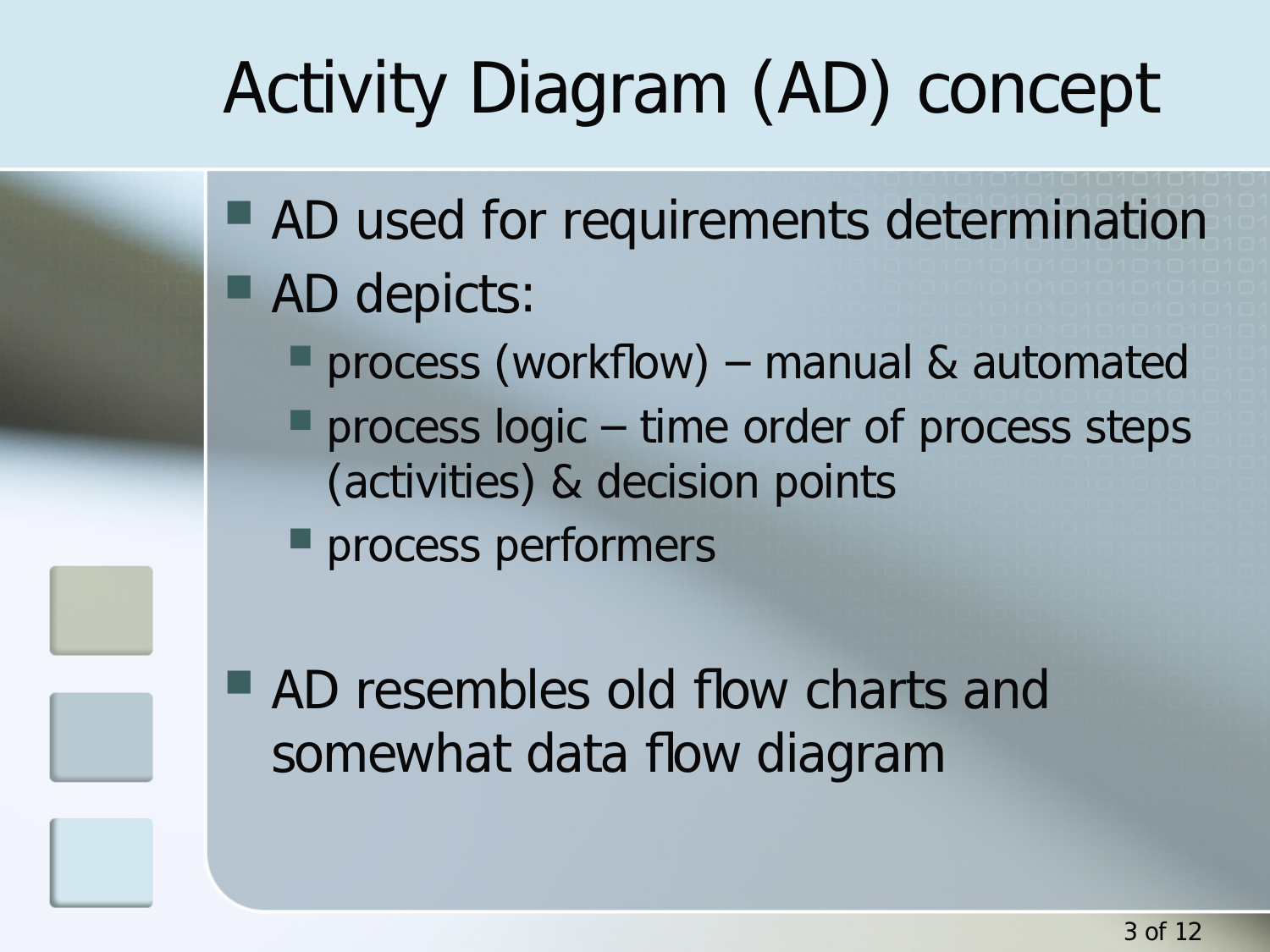

# Activity Diagram (AD) concept
AD used for requirements determination
AD depicts:
process (workflow) – manual & automated
process logic – time order of process steps (activities) & decision points
process performers

AD resembles old flow charts and somewhat data flow diagram
3 of 12